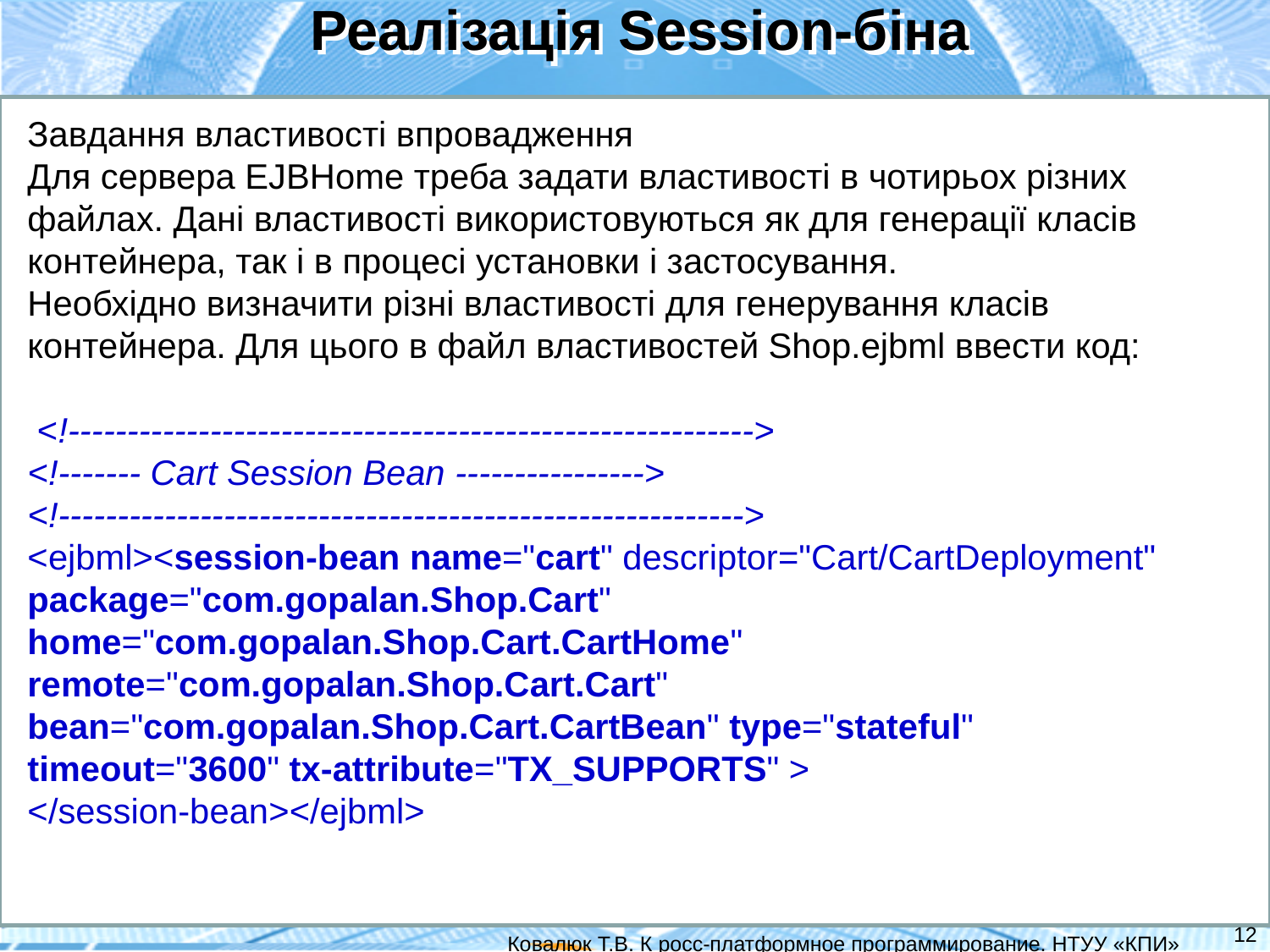

Реалізація Session-біна
Завдання властивості впровадження
Для сервера EJBHome треба задати властивості в чотирьох різних файлах. Дані властивості використовуються як для генерації класів контейнера, так і в процесі установки і застосування.
Необхідно визначити різні властивості для генерування класів контейнера. Для цього в файл властивостей Shop.ejbml ввести код:

 <!---------------------------------------------------------->
<!------- Cart Session Bean ---------------->
<!---------------------------------------------------------->
<ejbml><session-bean name="cart" descriptor="Cart/CartDeployment" package="com.gopalan.Shop.Cart" home="com.gopalan.Shop.Cart.CartHome" remote="com.gopalan.Shop.Cart.Cart" bean="com.gopalan.Shop.Cart.CartBean" type="stateful" timeout="3600" tx-attribute="TX_SUPPORTS" >
</session-bean></ejbml>